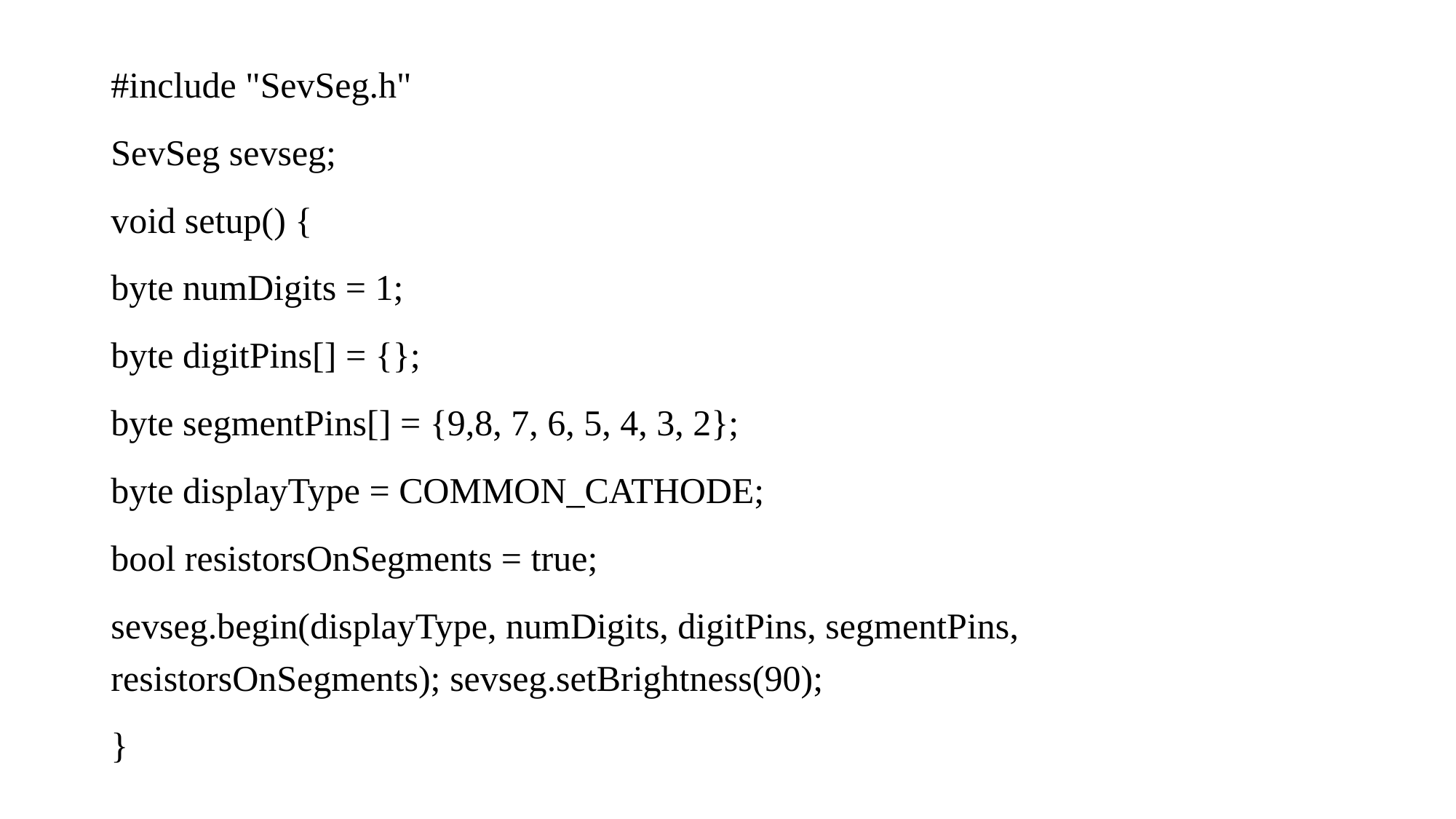

#include "SevSeg.h"
SevSeg sevseg;
void setup() {
byte numDigits = 1;
byte digitPins[] = {};
byte segmentPins[] = {9,8, 7, 6, 5, 4, 3, 2};
byte displayType = COMMON_CATHODE;
bool resistorsOnSegments = true;
sevseg.begin(displayType, numDigits, digitPins, segmentPins, resistorsOnSegments); sevseg.setBrightness(90);
}